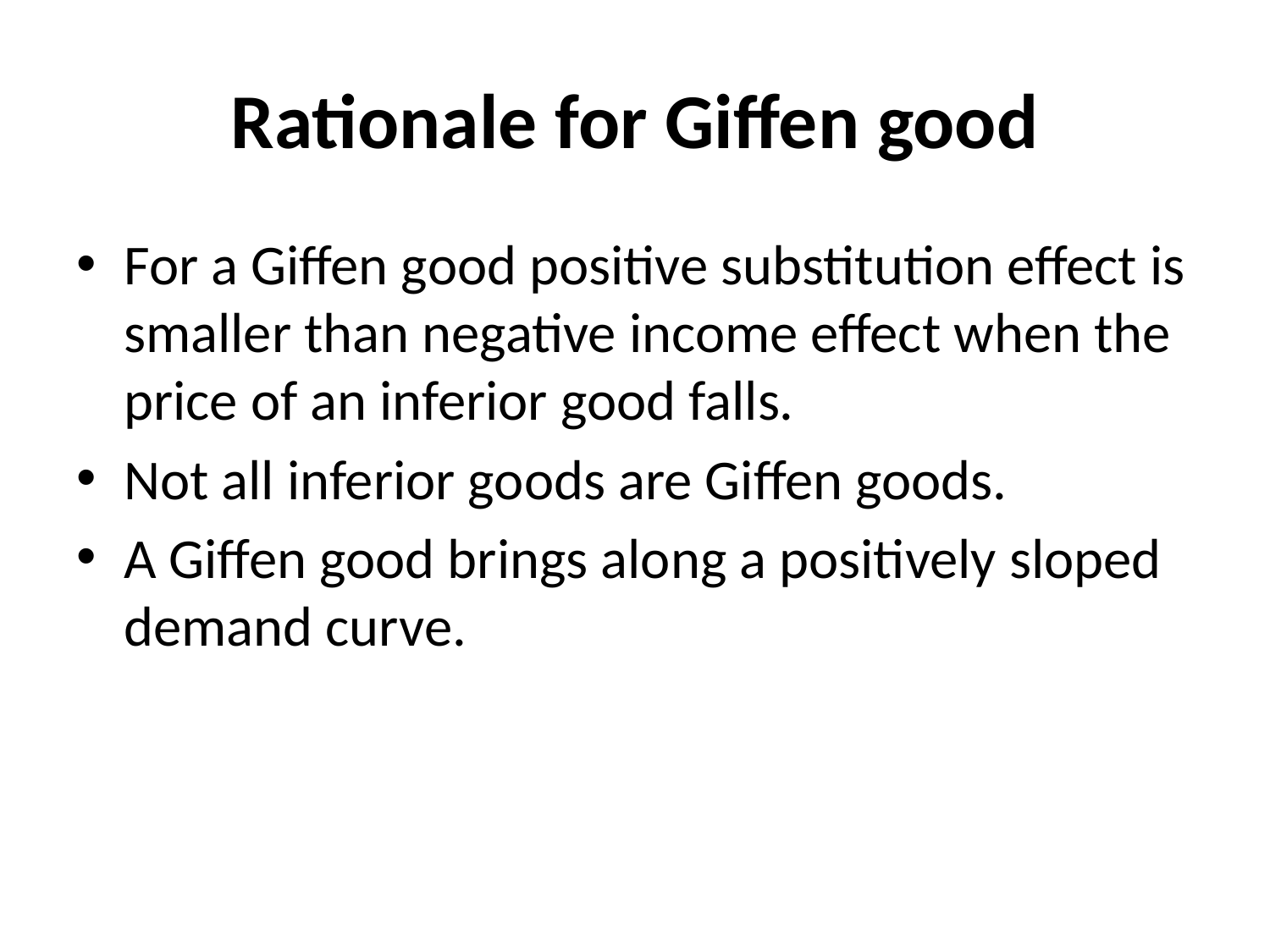

# Rationale for Giffen good
For a Giffen good positive substitution effect is smaller than negative income effect when the price of an inferior good falls.
Not all inferior goods are Giffen goods.
A Giffen good brings along a positively sloped demand curve.